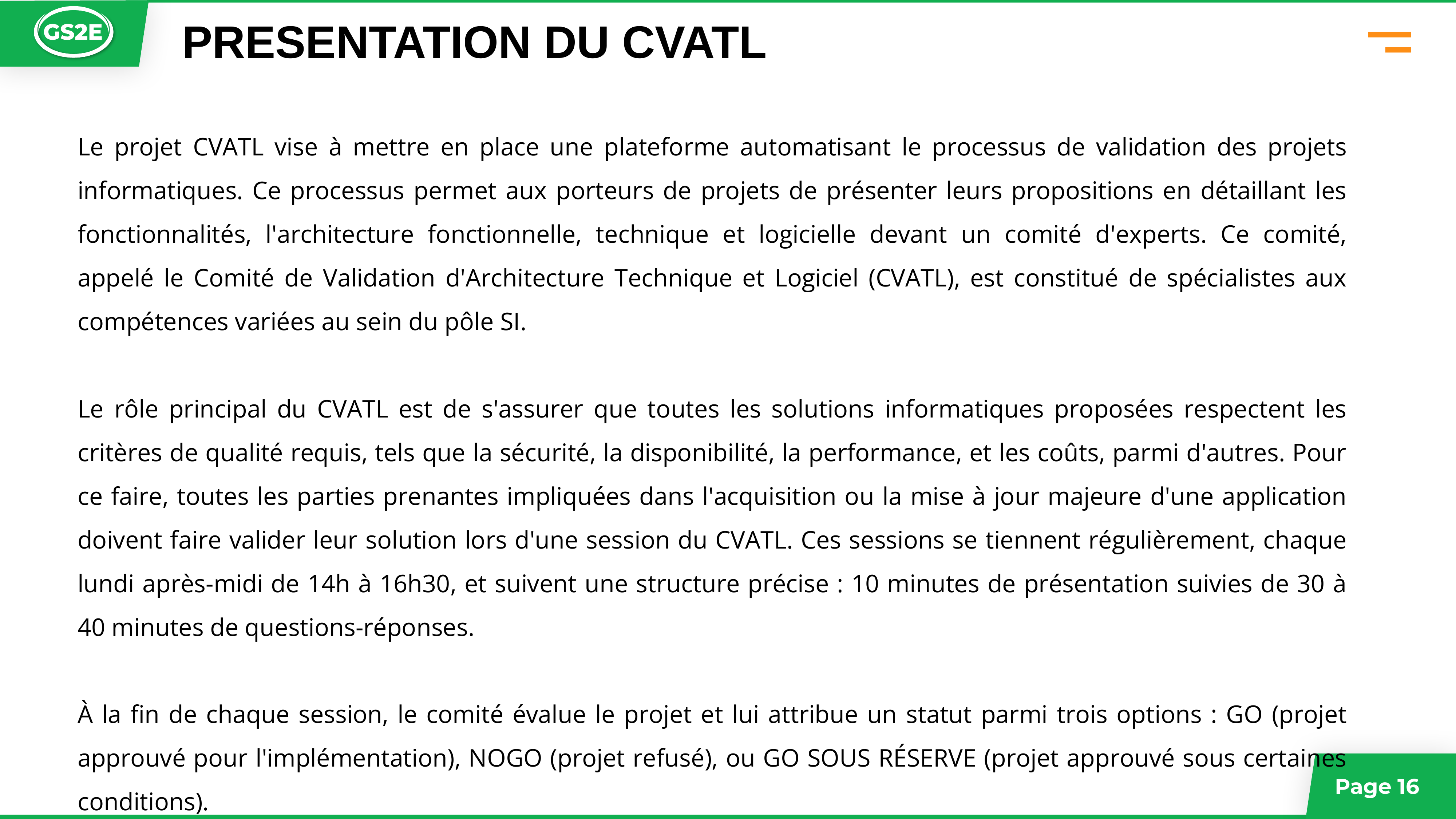

PRESENTATION DU CVATL
Le projet CVATL vise à mettre en place une plateforme automatisant le processus de validation des projets informatiques. Ce processus permet aux porteurs de projets de présenter leurs propositions en détaillant les fonctionnalités, l'architecture fonctionnelle, technique et logicielle devant un comité d'experts. Ce comité, appelé le Comité de Validation d'Architecture Technique et Logiciel (CVATL), est constitué de spécialistes aux compétences variées au sein du pôle SI.

Le rôle principal du CVATL est de s'assurer que toutes les solutions informatiques proposées respectent les critères de qualité requis, tels que la sécurité, la disponibilité, la performance, et les coûts, parmi d'autres. Pour ce faire, toutes les parties prenantes impliquées dans l'acquisition ou la mise à jour majeure d'une application doivent faire valider leur solution lors d'une session du CVATL. Ces sessions se tiennent régulièrement, chaque lundi après-midi de 14h à 16h30, et suivent une structure précise : 10 minutes de présentation suivies de 30 à 40 minutes de questions-réponses.

À la fin de chaque session, le comité évalue le projet et lui attribue un statut parmi trois options : GO (projet approuvé pour l'implémentation), NOGO (projet refusé), ou GO SOUS RÉSERVE (projet approuvé sous certaines conditions).